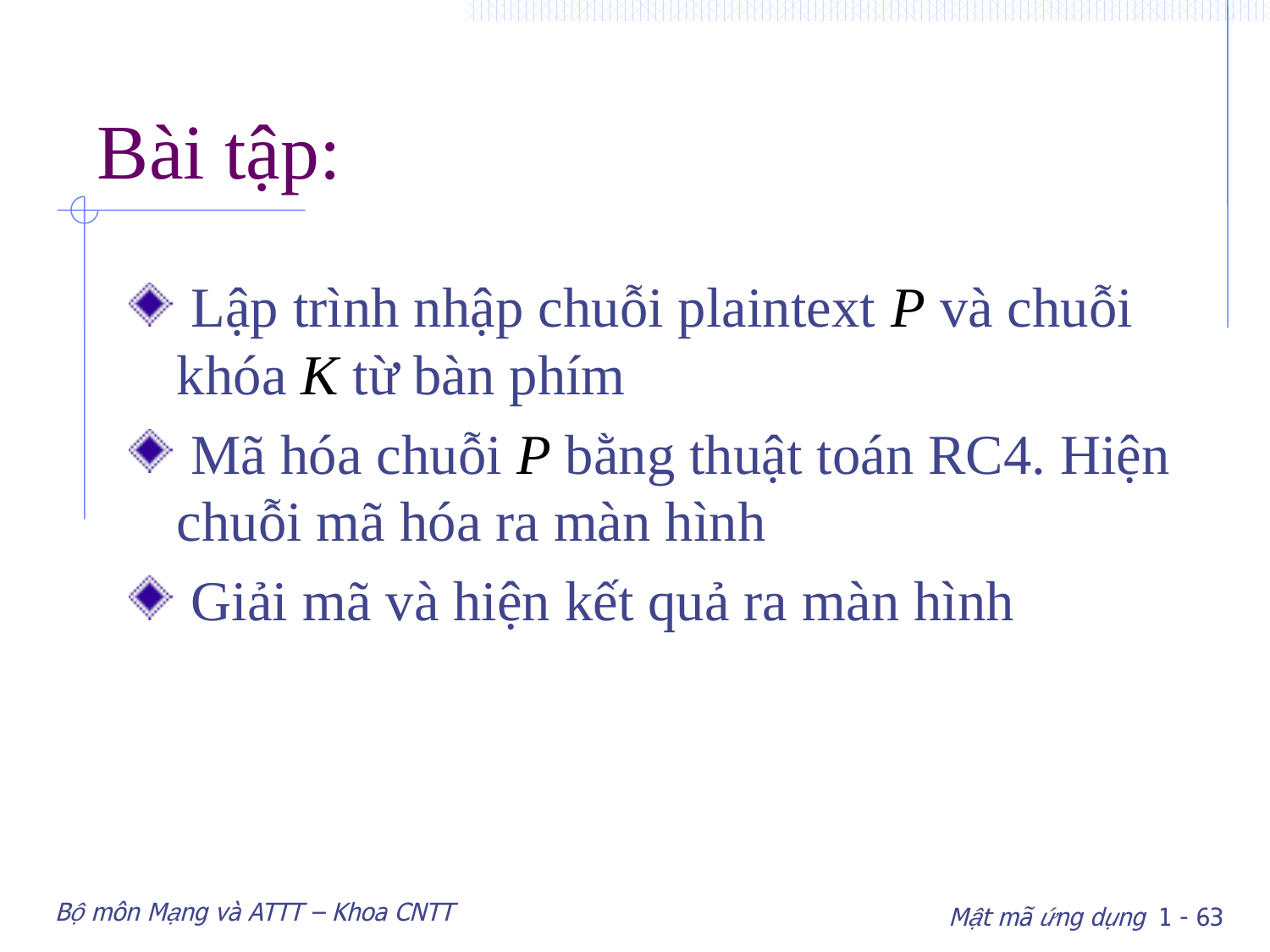

# Bài tập:
 Lập trình nhập chuỗi plaintext P và chuỗi khóa K từ bàn phím
 Mã hóa chuỗi P bằng thuật toán RC4. Hiện chuỗi mã hóa ra màn hình
 Giải mã và hiện kết quả ra màn hình

Bộ môn Mạng và ATTT – Khoa CNTT